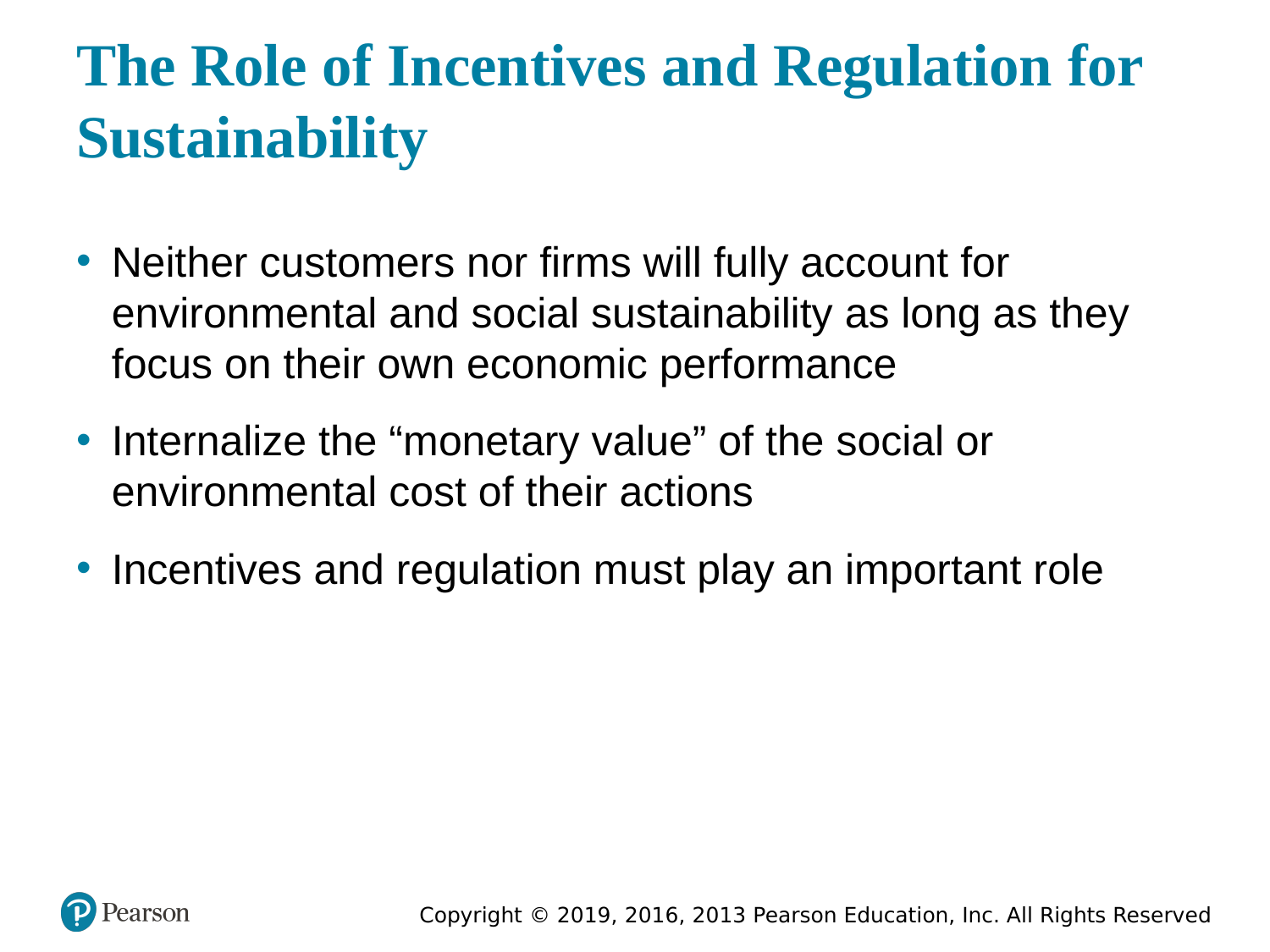

# The Role of Incentives and Regulation for Sustainability
Neither customers nor firms will fully account for environmental and social sustainability as long as they focus on their own economic performance
Internalize the “monetary value” of the social or environmental cost of their actions
Incentives and regulation must play an important role